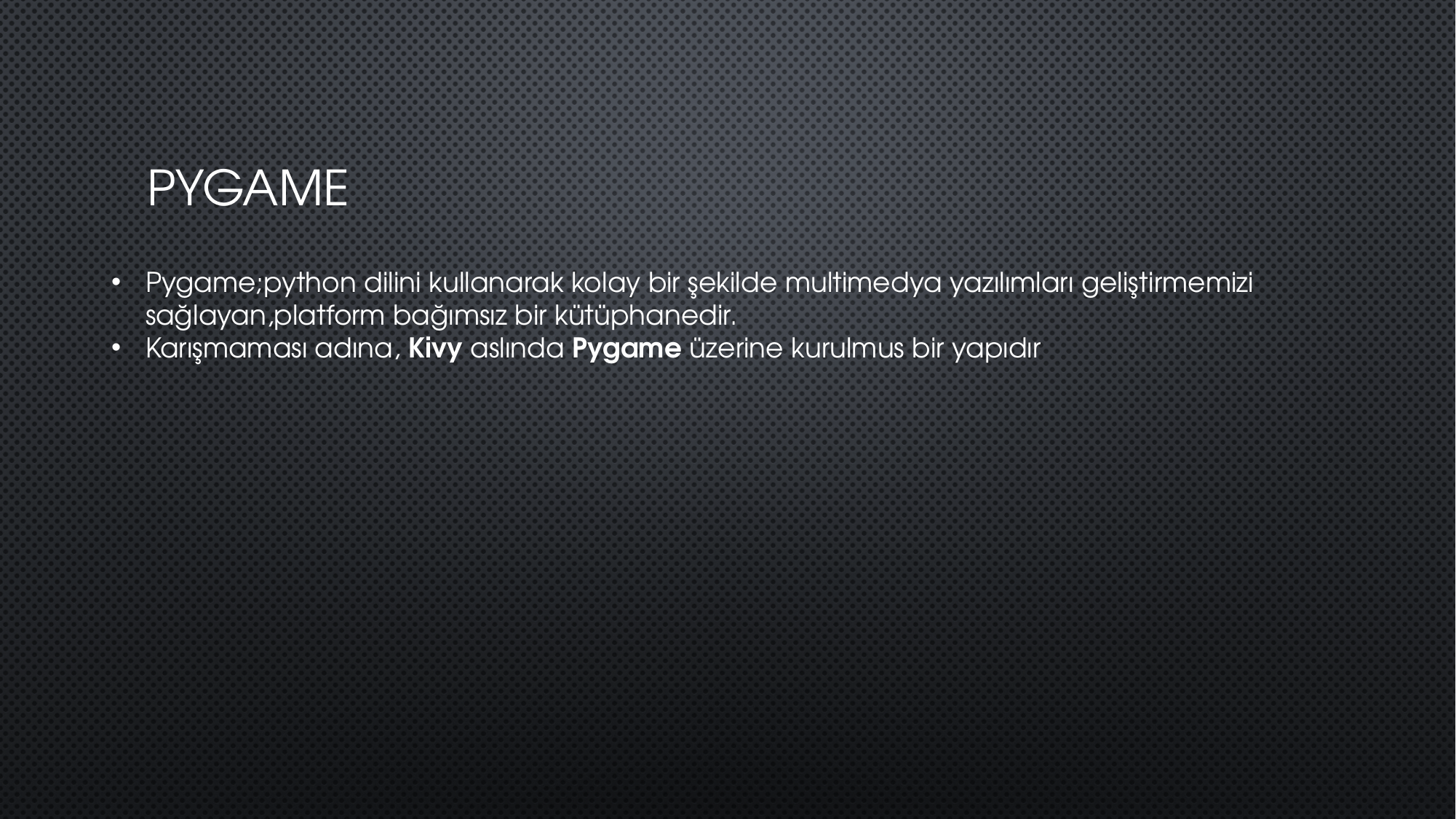

# PYGAME
Pygame;python dilini kullanarak kolay bir şekilde multimedya yazılımları geliştirmemizi sağlayan,platform bağımsız bir kütüphanedir.
Karışmaması adına, Kivy aslında Pygame üzerine kurulmus bir yapıdır